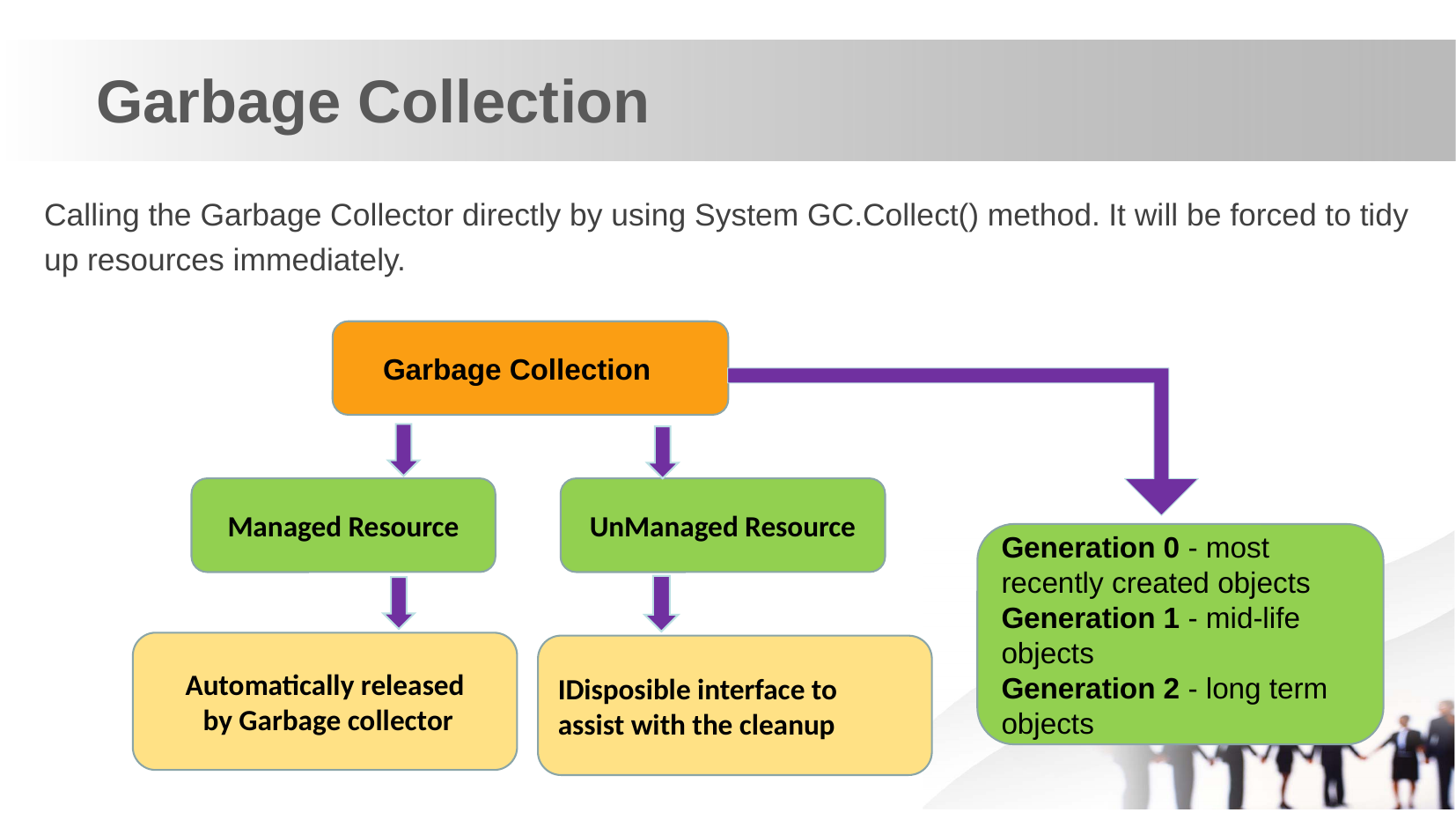

Garbage Collection
Calling the Garbage Collector directly by using System GC.Collect() method. It will be forced to tidy up resources immediately.
    Garbage Collection

Managed Resource
UnManaged Resource
Generation 0 - most
recently created objects
Generation 1 - mid-life
objects
Generation 2 - long term
objects

Automatically released
 by Garbage collector
IDisposible interface to
assist with the cleanup